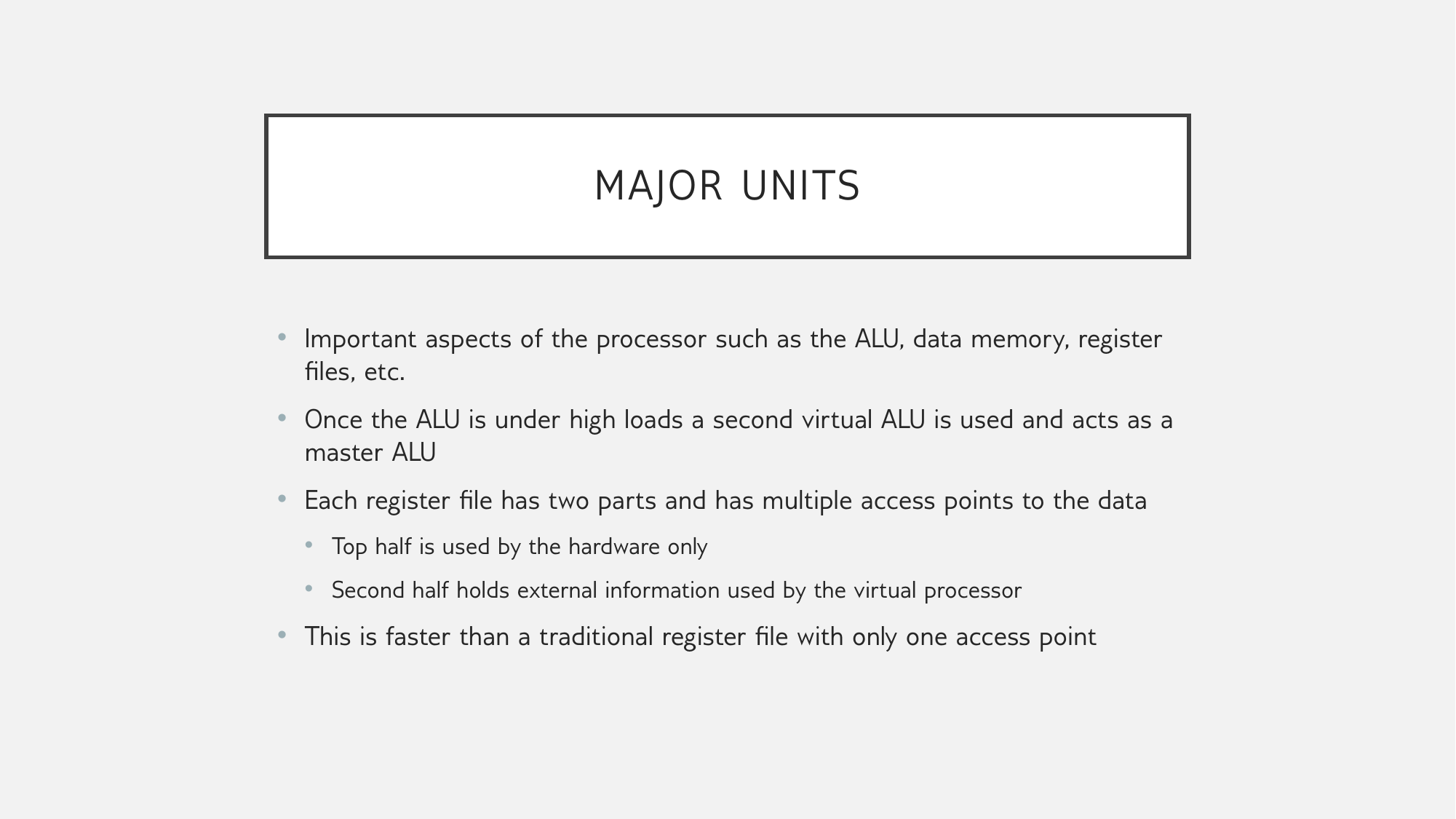

# Major units
Important aspects of the processor such as the ALU, data memory, register files, etc.
Once the ALU is under high loads a second virtual ALU is used and acts as a master ALU
Each register file has two parts and has multiple access points to the data
Top half is used by the hardware only
Second half holds external information used by the virtual processor
This is faster than a traditional register file with only one access point